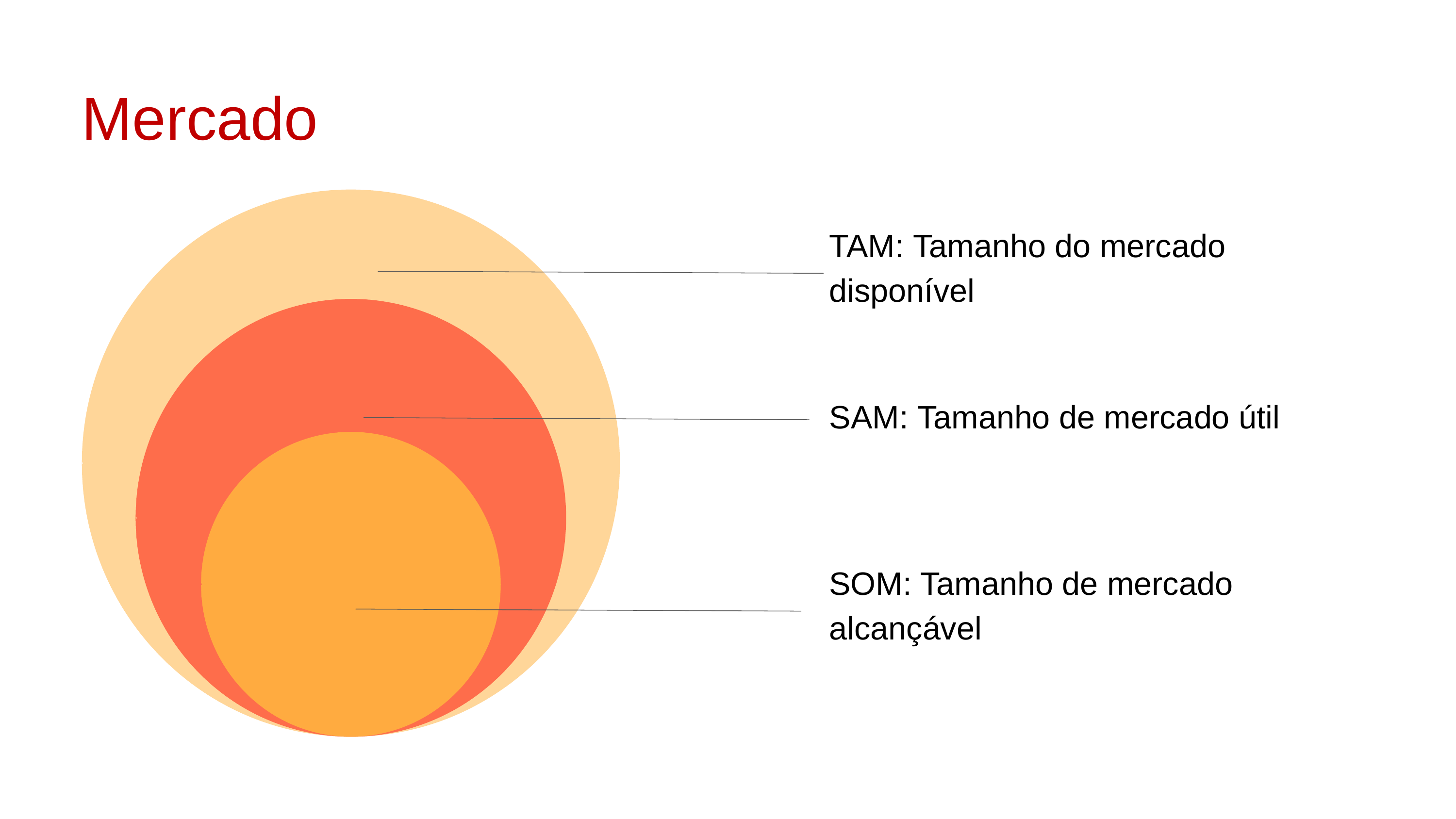

Mercado

TAM: Tamanho do mercado disponível

SAM: Tamanho de mercado útil

SOM: Tamanho de mercado alcançável